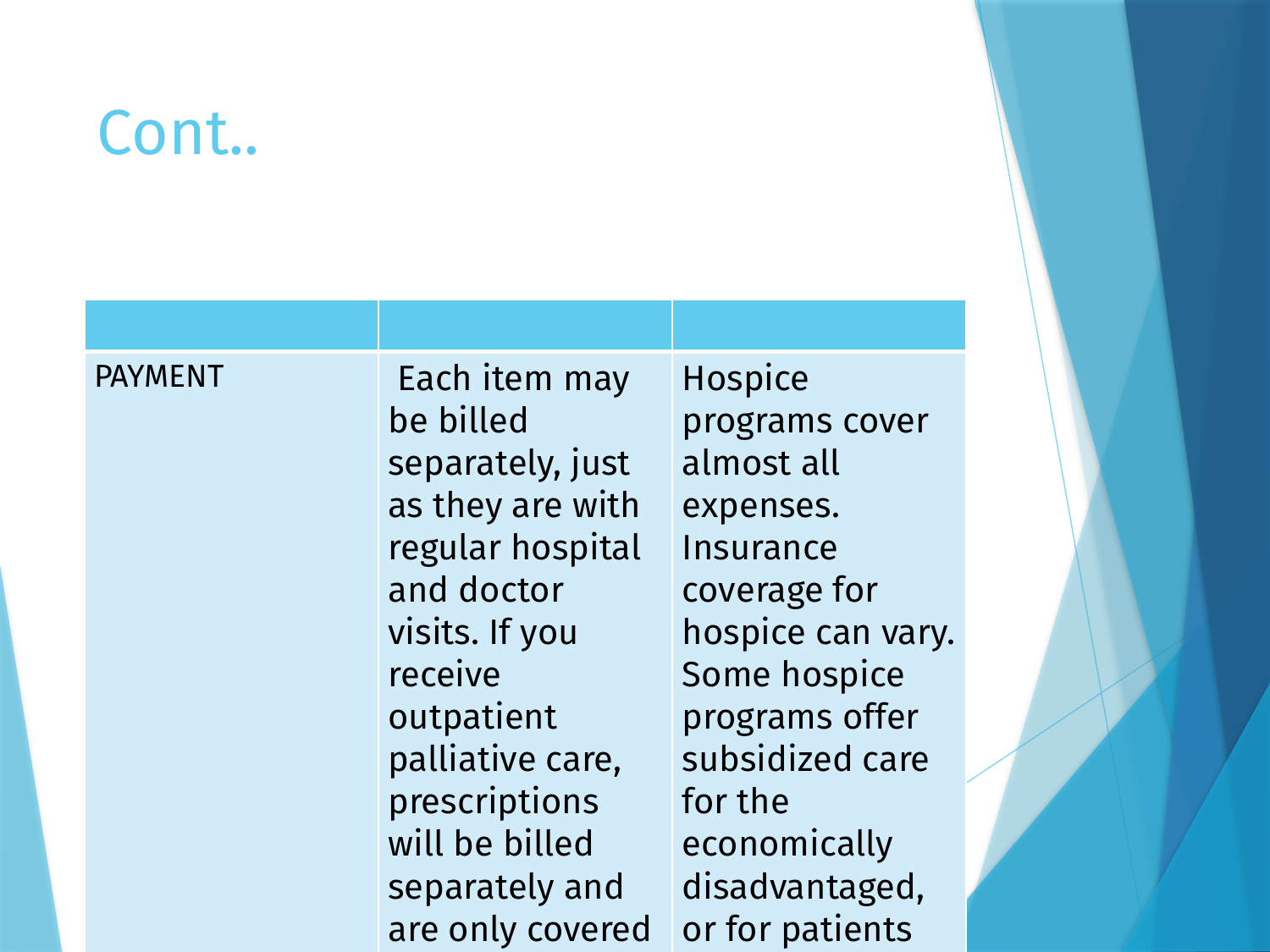

# Cont..
|  |  |  |
| --- | --- | --- |
| PAYMENT | Each item may be billed separately, just as they are with regular hospital and doctor visits. If you receive outpatient palliative care, prescriptions will be billed separately and are only covered as provided by the insurance. In-patient care however, often does cover prescription charges. NB: Check with insurance | Hospice programs cover almost all expenses. Insurance coverage for hospice can vary. Some hospice programs offer subsidized care for the economically disadvantaged, or for patients not covered under their own insurance. Many hospice programs are covered under Medicare. |